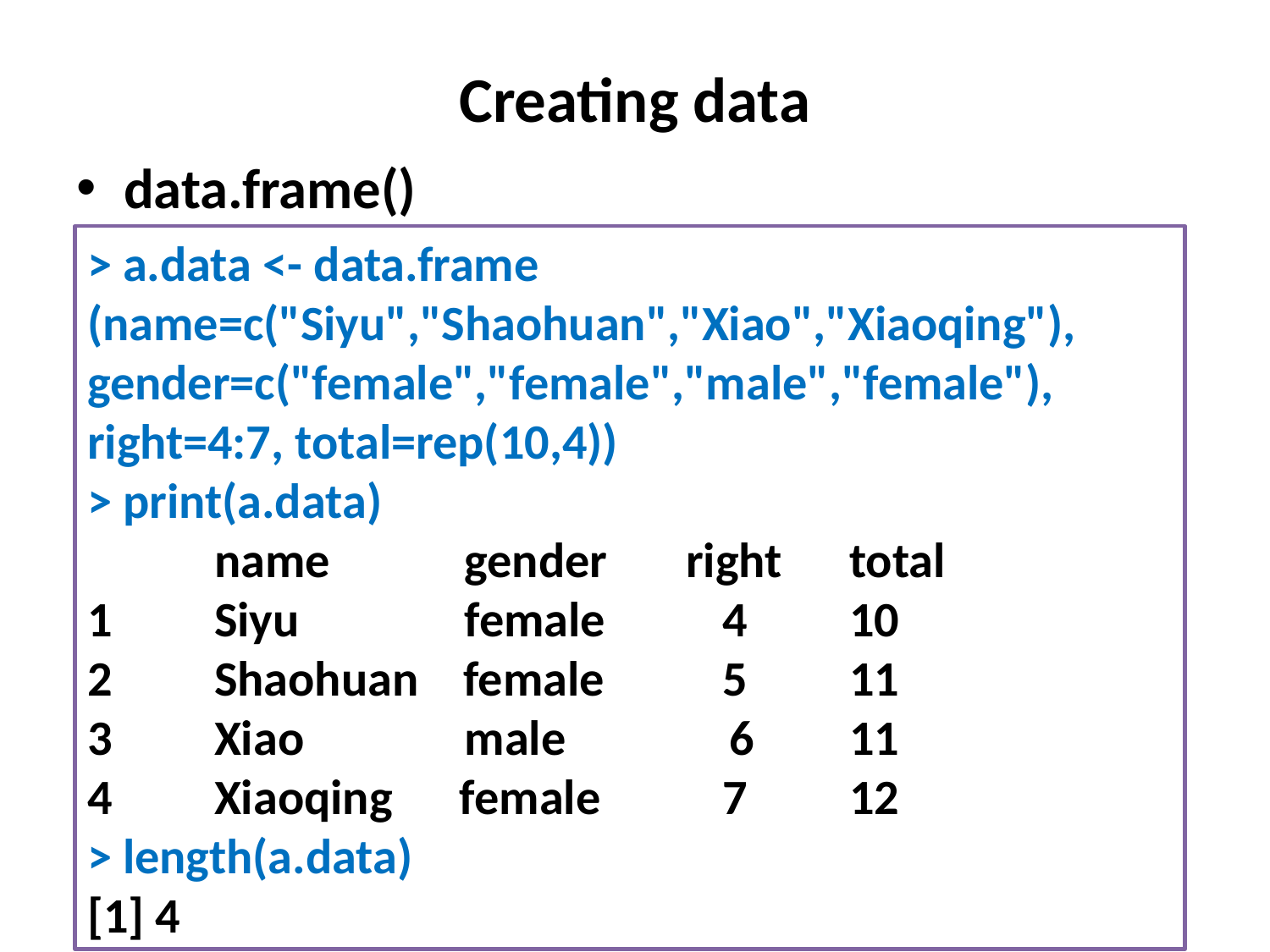

# Creating data
data.frame()

> a.data <- data.frame (name=c("Siyu","Shaohuan","Xiao","Xiaoqing"), gender=c("female","female","male","female"), right=4:7, total=rep(10,4))
> print(a.data)
	name	           gender       right	total
1	Siyu	           female	4	10
2	Shaohuan    female	5	11
3	Xiao	           male	            6	11
4	Xiaoqing      female	7	12
> length(a.data)
[1] 4